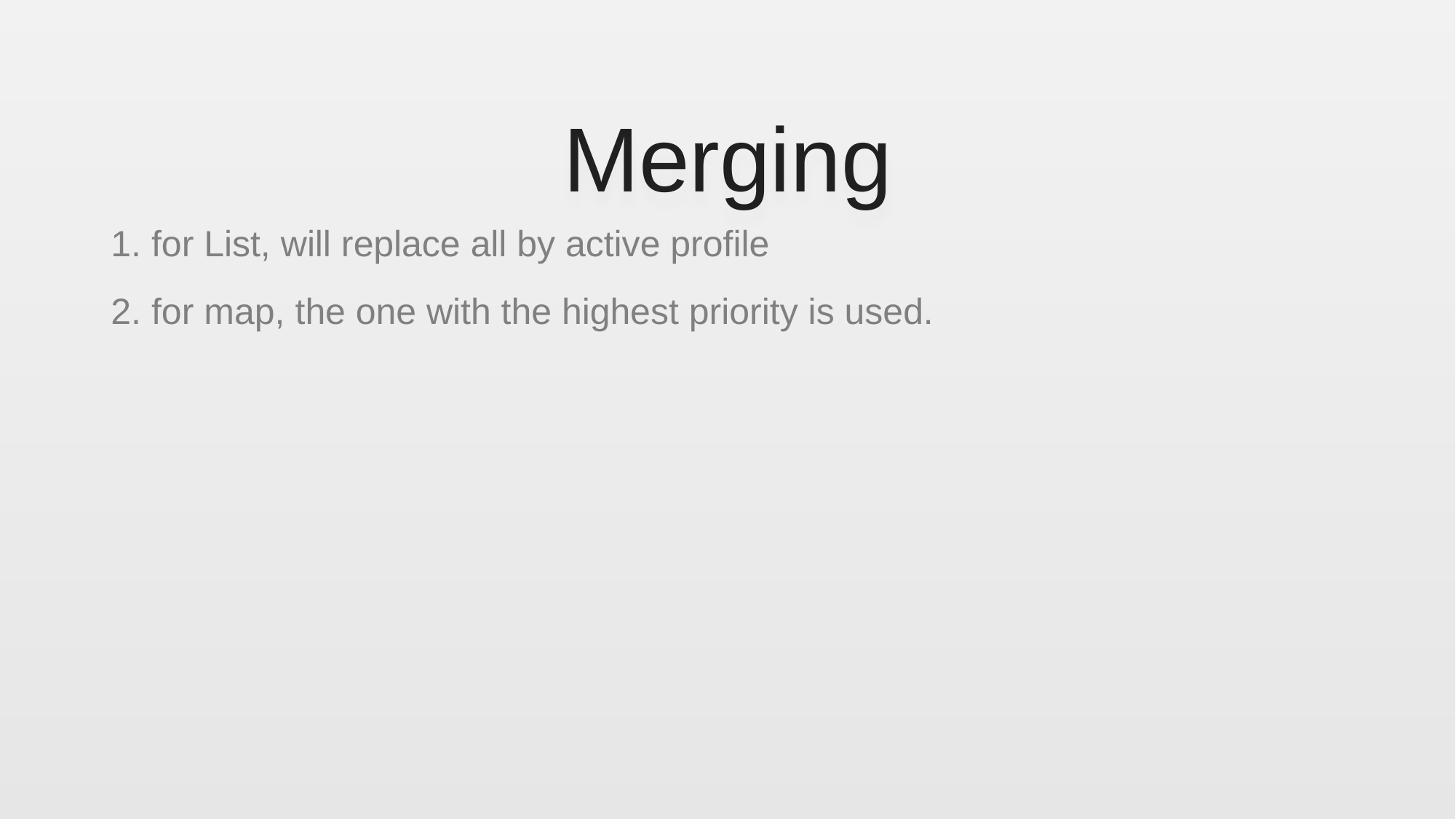

# Merging
1. for List, will replace all by active profile
2. for map, the one with the highest priority is used.